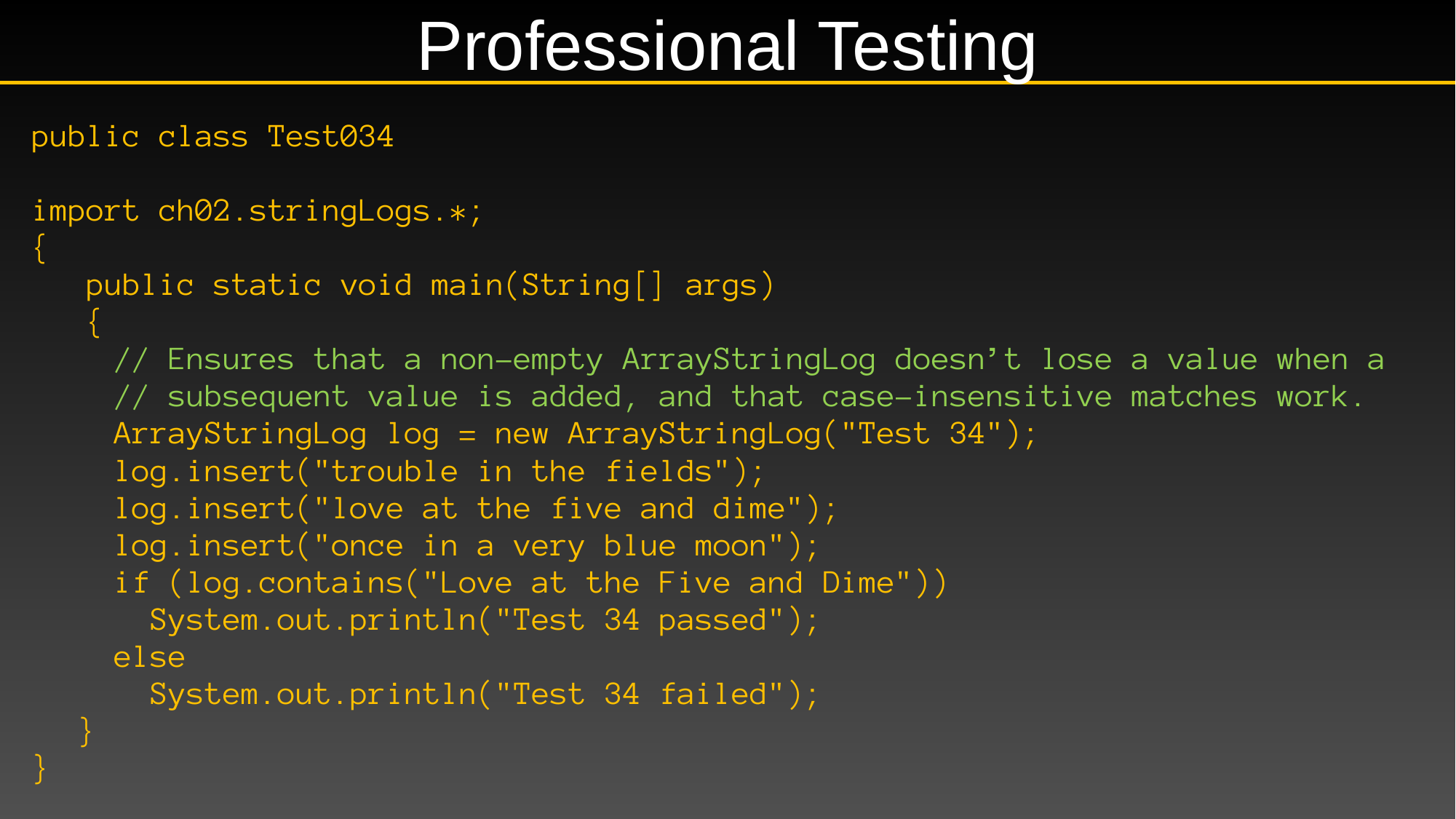

# Professional Testing
public class Test034

import ch02.stringLogs.*;
{
   public static void main(String[] args)
   {
	  // Ensures that a non-empty ArrayStringLog doesn’t lose a value when a
	  // subsequent value is added, and that case-insensitive matches work.
  ArrayStringLog log = new ArrayStringLog("Test 34");
  log.insert("trouble in the fields");
  log.insert("love at the five and dime");
  log.insert("once in a very blue moon");
  if (log.contains("Love at the Five and Dime"))
    System.out.println("Test 34 passed");
  else
    System.out.println("Test 34 failed");
}
}